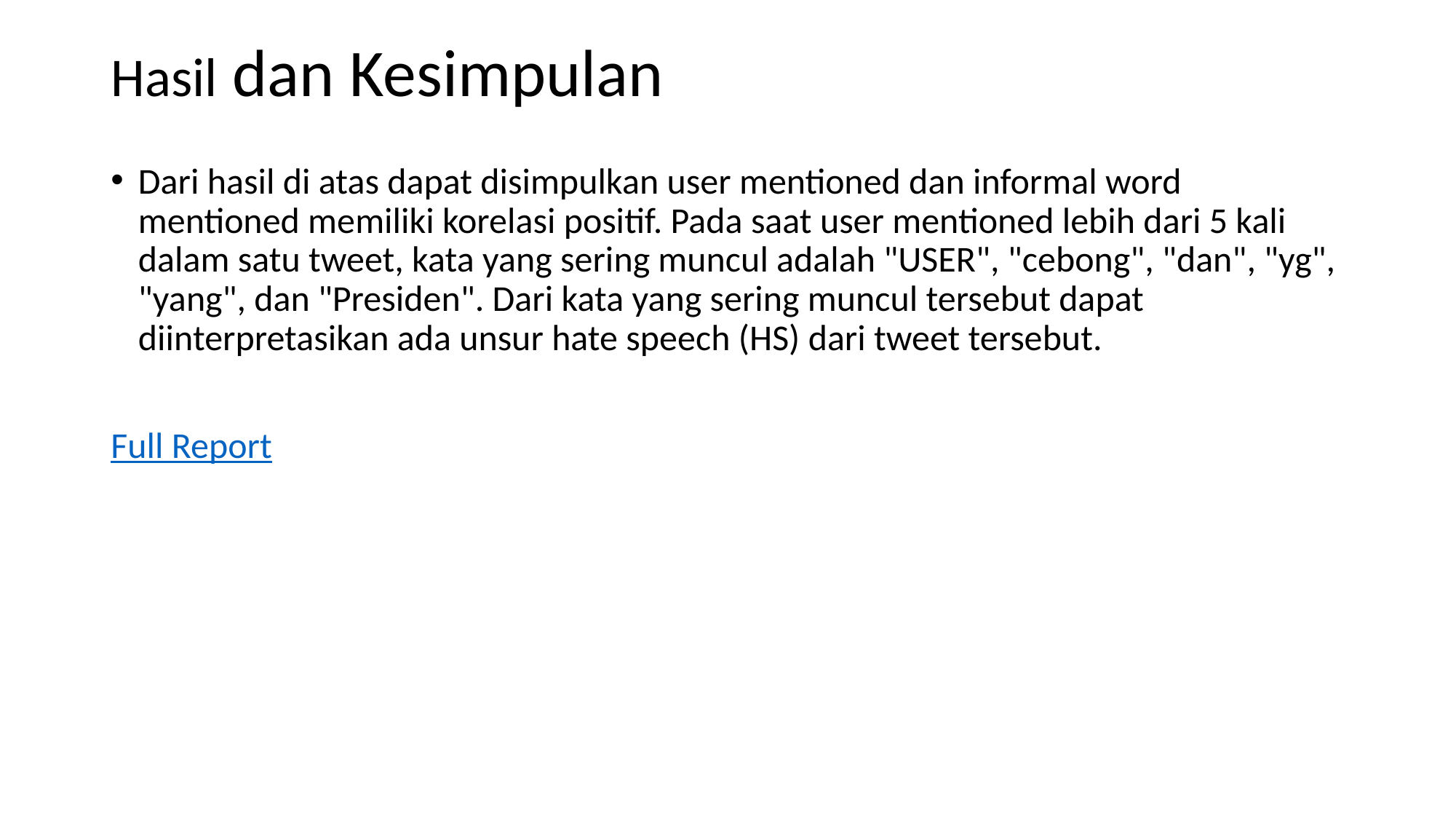

# Hasil dan Kesimpulan
Dari hasil di atas dapat disimpulkan user mentioned dan informal word mentioned memiliki korelasi positif. Pada saat user mentioned lebih dari 5 kali dalam satu tweet, kata yang sering muncul adalah "USER", "cebong", "dan", "yg", "yang", dan "Presiden". Dari kata yang sering muncul tersebut dapat diinterpretasikan ada unsur hate speech (HS) dari tweet tersebut.

Full Report